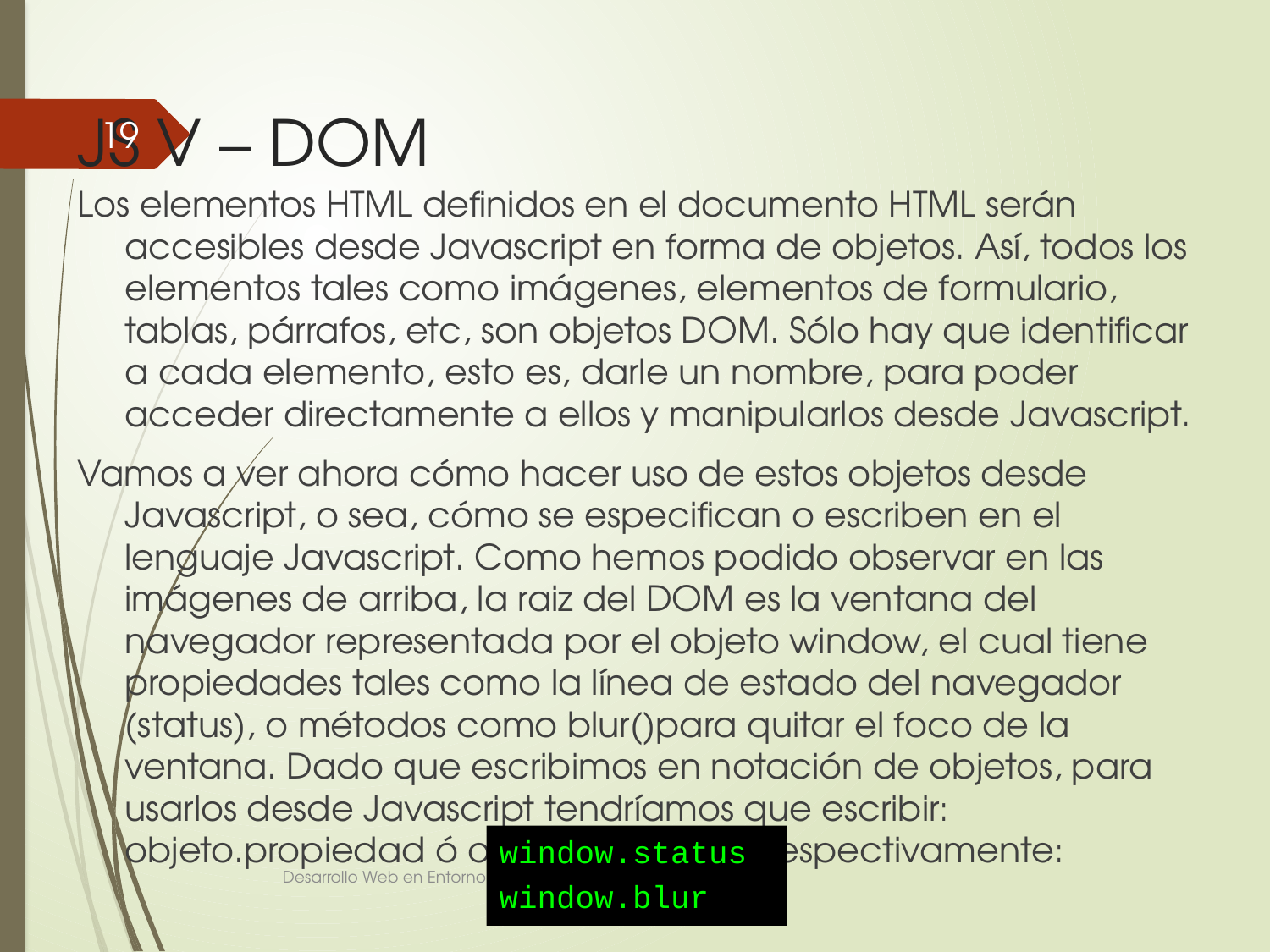

# JS V – DOM
19
Los elementos HTML definidos en el documento HTML serán accesibles desde Javascript en forma de objetos. Así, todos los elementos tales como imágenes, elementos de formulario, tablas, párrafos, etc, son objetos DOM. Sólo hay que identificar a cada elemento, esto es, darle un nombre, para poder acceder directamente a ellos y manipularlos desde Javascript.
Vamos a ver ahora cómo hacer uso de estos objetos desde Javascript, o sea, cómo se especifican o escriben en el lenguaje Javascript. Como hemos podido observar en las imágenes de arriba, la raiz del DOM es la ventana del navegador representada por el objeto window, el cual tiene propiedades tales como la línea de estado del navegador (status), o métodos como blur()para quitar el foco de la ventana. Dado que escribimos en notación de objetos, para usarlos desde Javascript tendríamos que escribir: objeto.propiedad ó objeto.metodo(), respectivamente:
window.status
window.blur
Desarrollo Web en Entorno Cliente Curso 2015-2016